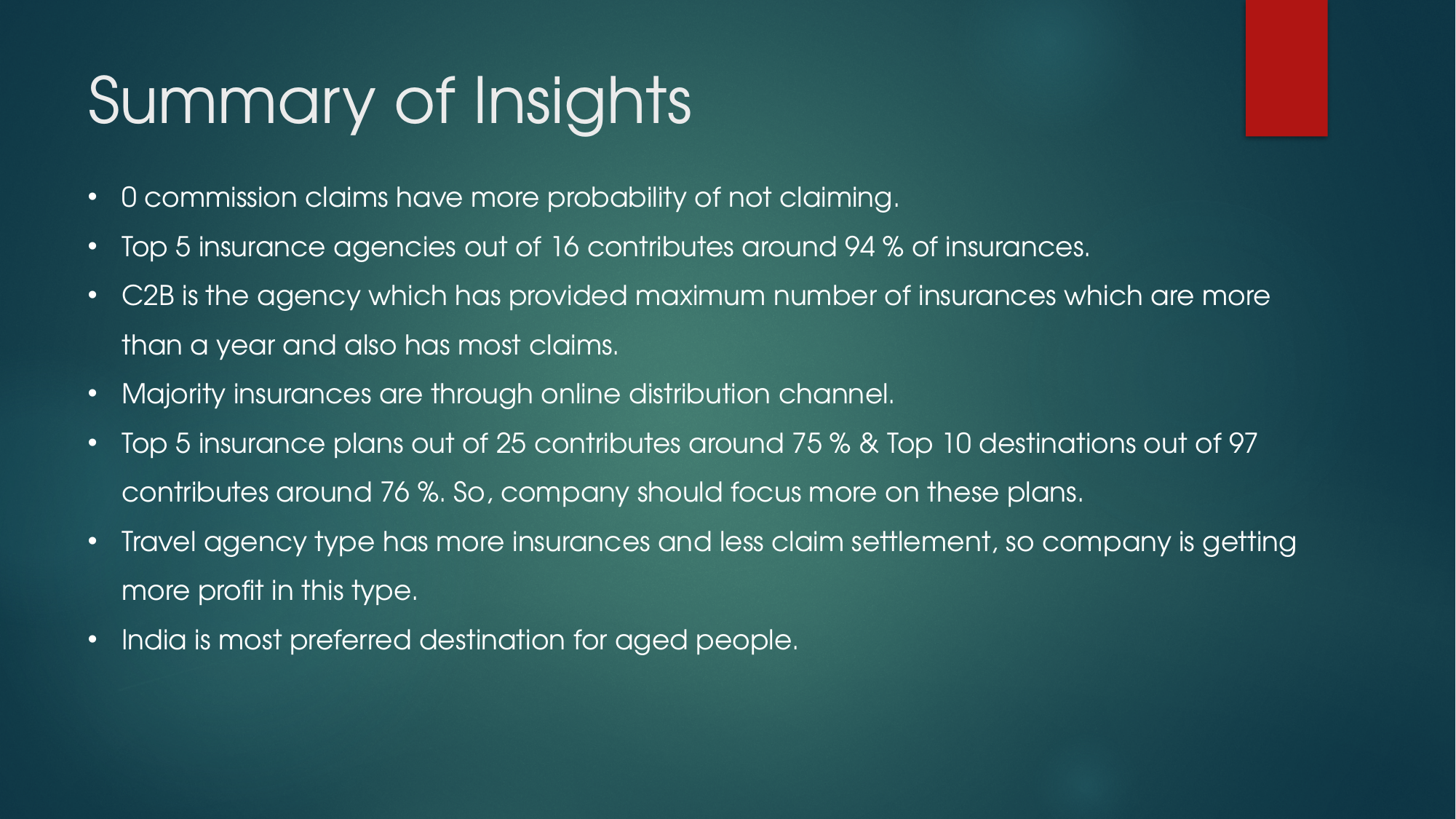

# Summary of Insights
0 commission claims have more probability of not claiming.
Top 5 insurance agencies out of 16 contributes around 94 % of insurances.
C2B is the agency which has provided maximum number of insurances which are more than a year and also has most claims.
Majority insurances are through online distribution channel.
Top 5 insurance plans out of 25 contributes around 75 % & Top 10 destinations out of 97 contributes around 76 %. So, company should focus more on these plans.
Travel agency type has more insurances and less claim settlement, so company is getting more profit in this type.
India is most preferred destination for aged people.